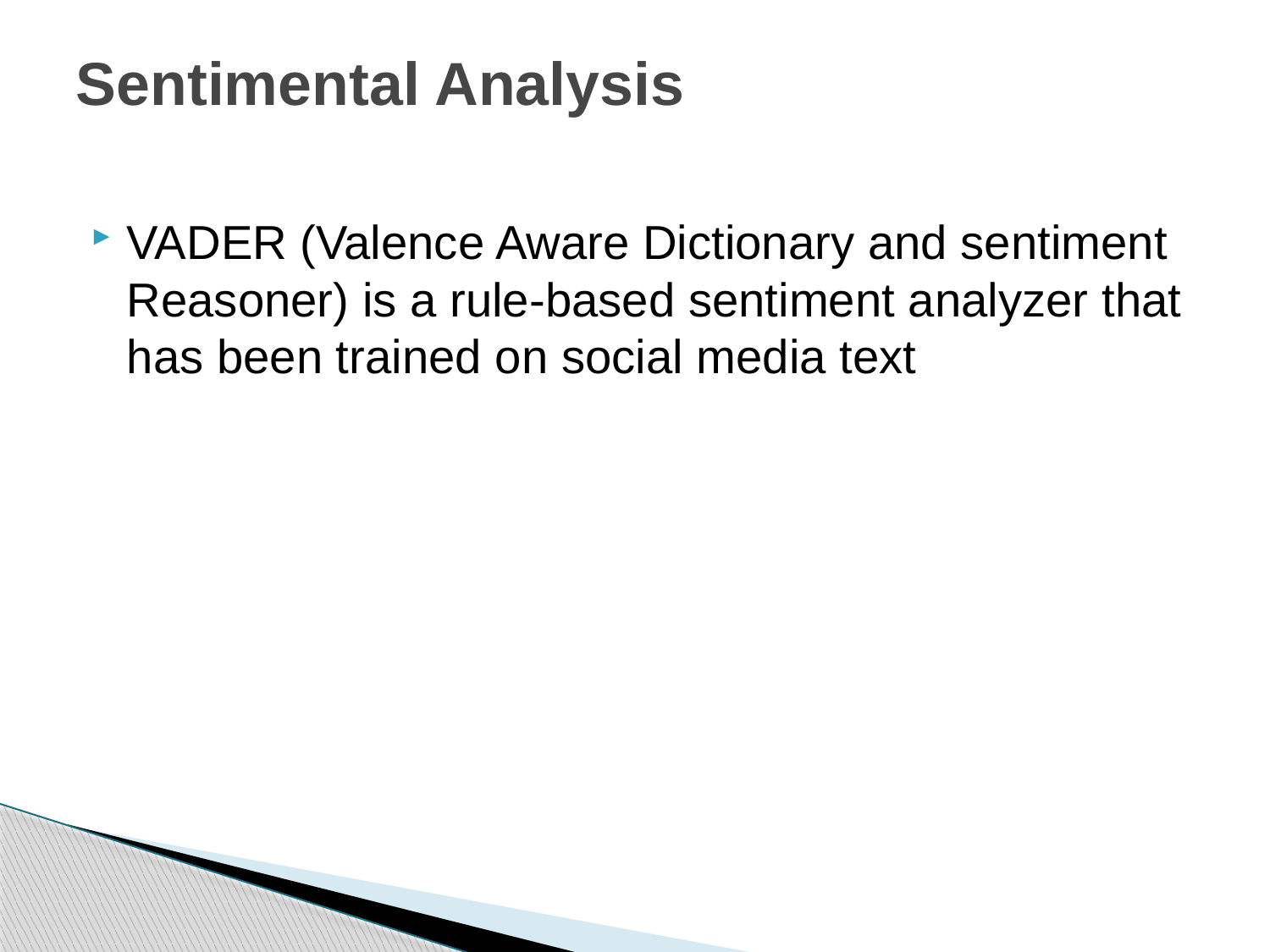

# Sentimental Analysis
VADER (Valence Aware Dictionary and sentiment Reasoner) is a rule-based sentiment analyzer that has been trained on social media text